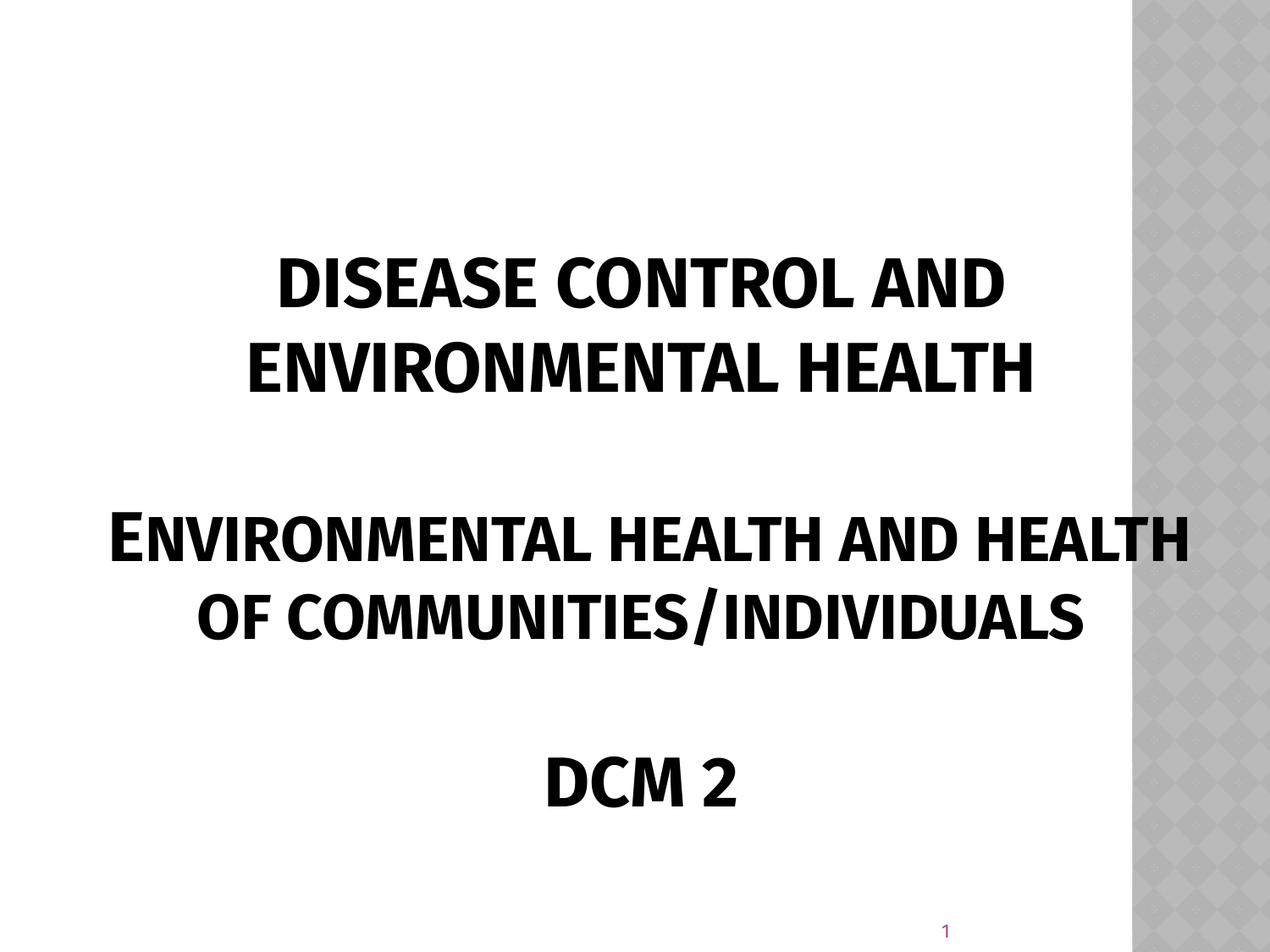

# DISEASE CONTROL AND ENVIRONMENTAL HEALTH Environmental Health and Health of Communities/Individuals DCM 2
1